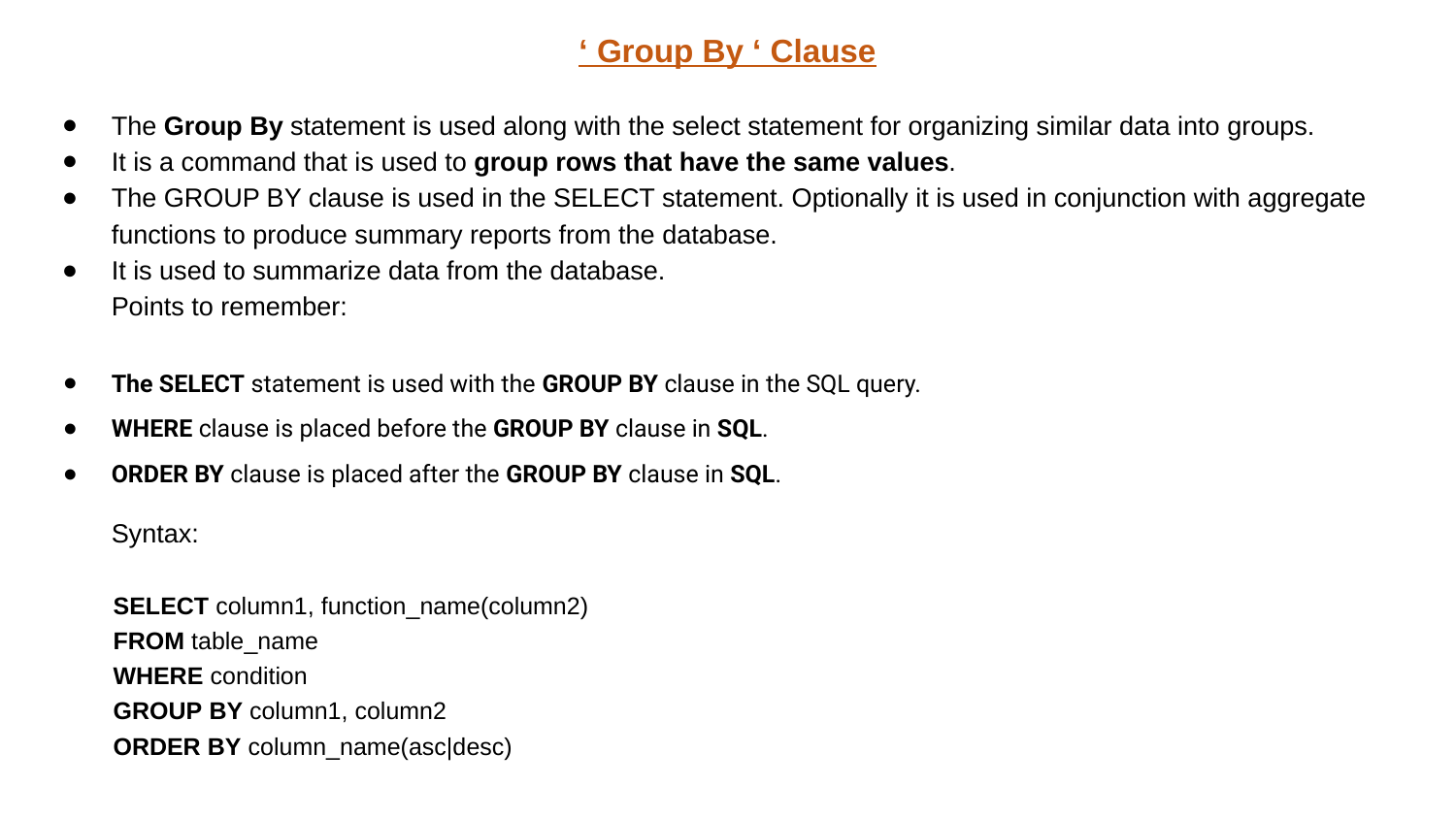

‘ Group By ‘ Clause
The Group By statement is used along with the select statement for organizing similar data into groups.
It is a command that is used to group rows that have the same values.
The GROUP BY clause is used in the SELECT statement. Optionally it is used in conjunction with aggregate functions to produce summary reports from the database.
It is used to summarize data from the database.
Points to remember:
The SELECT statement is used with the GROUP BY clause in the SQL query.
WHERE clause is placed before the GROUP BY clause in SQL.
ORDER BY clause is placed after the GROUP BY clause in SQL.
Syntax:

           SELECT column1, function_name(column2)
           FROM table_name
           WHERE condition
           GROUP BY column1, column2
           ORDER BY column_name(asc|desc)